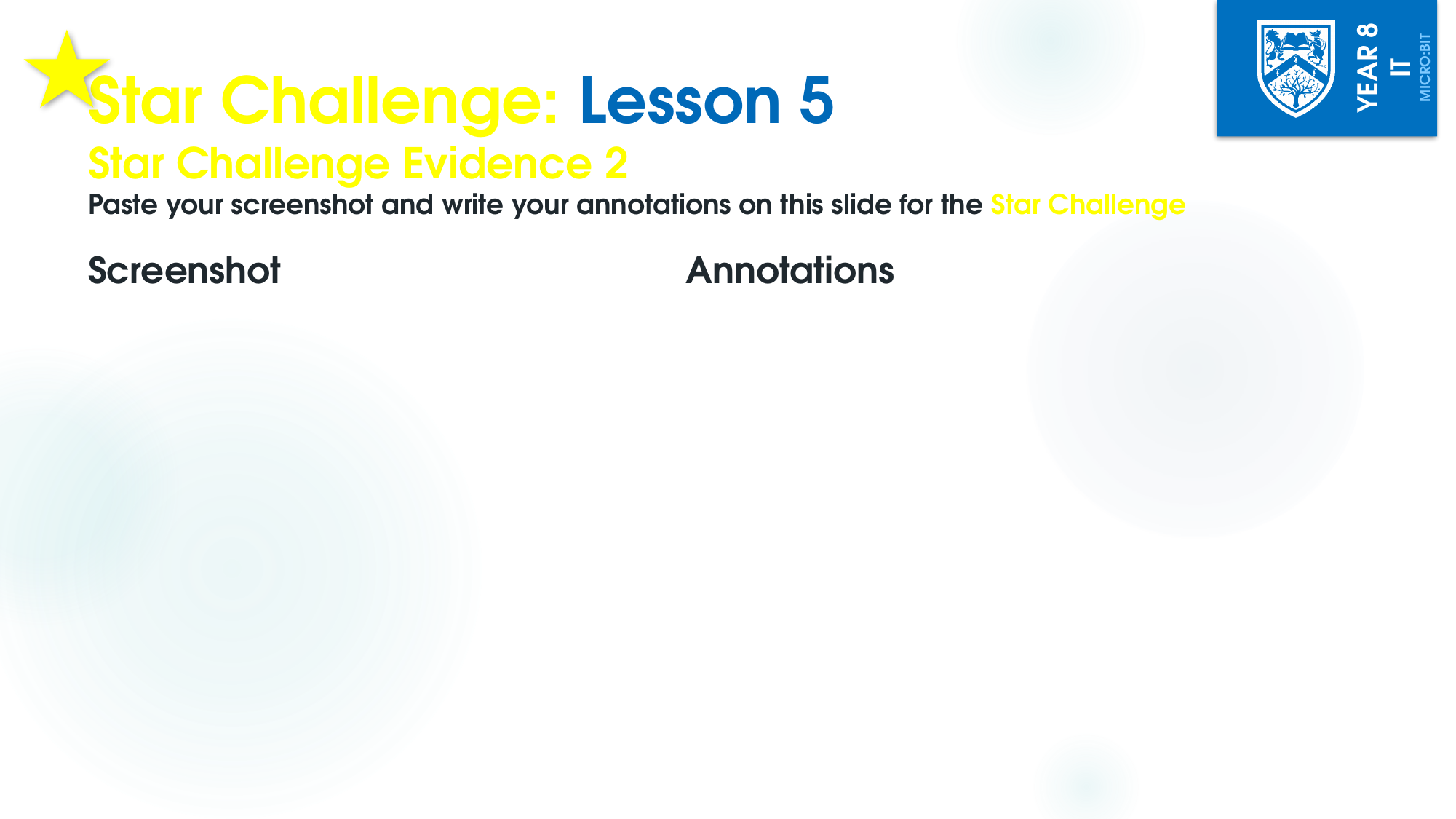

# Star Challenge: Lesson 5 Star Challenge Evidence 2 Paste your screenshot and write your annotations on this slide for the Star Challenge
Screenshot
Annotations